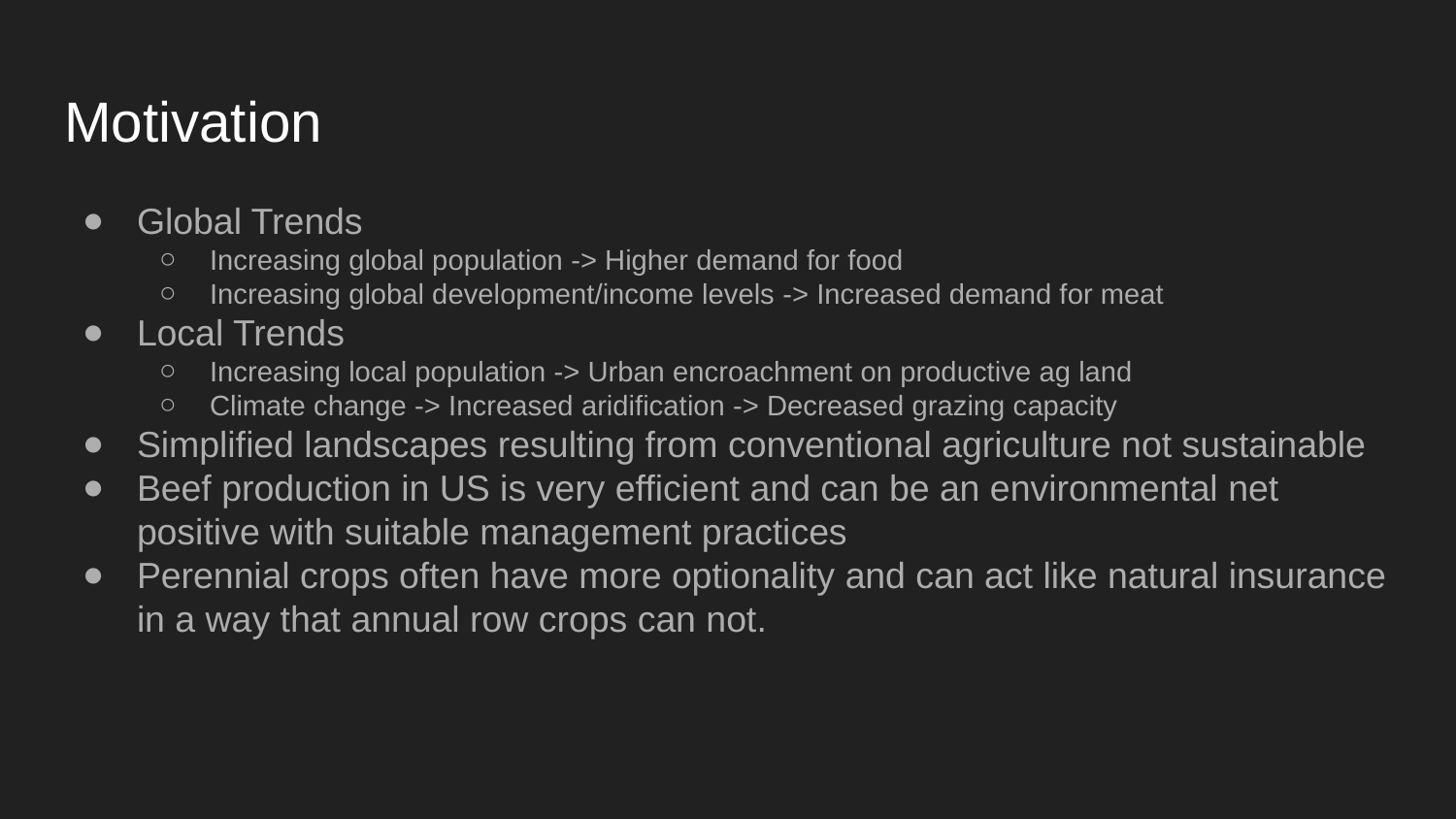

Motivation
Global Trends
Increasing global population -> Higher demand for food
Increasing global development/income levels -> Increased demand for meat
Local Trends
Increasing local population -> Urban encroachment on productive ag land
Climate change -> Increased aridification -> Decreased grazing capacity
Simplified landscapes resulting from conventional agriculture not sustainable
Beef production in US is very efficient and can be an environmental net positive with suitable management practices
Perennial crops often have more optionality and can act like natural insurance in a way that annual row crops can not.